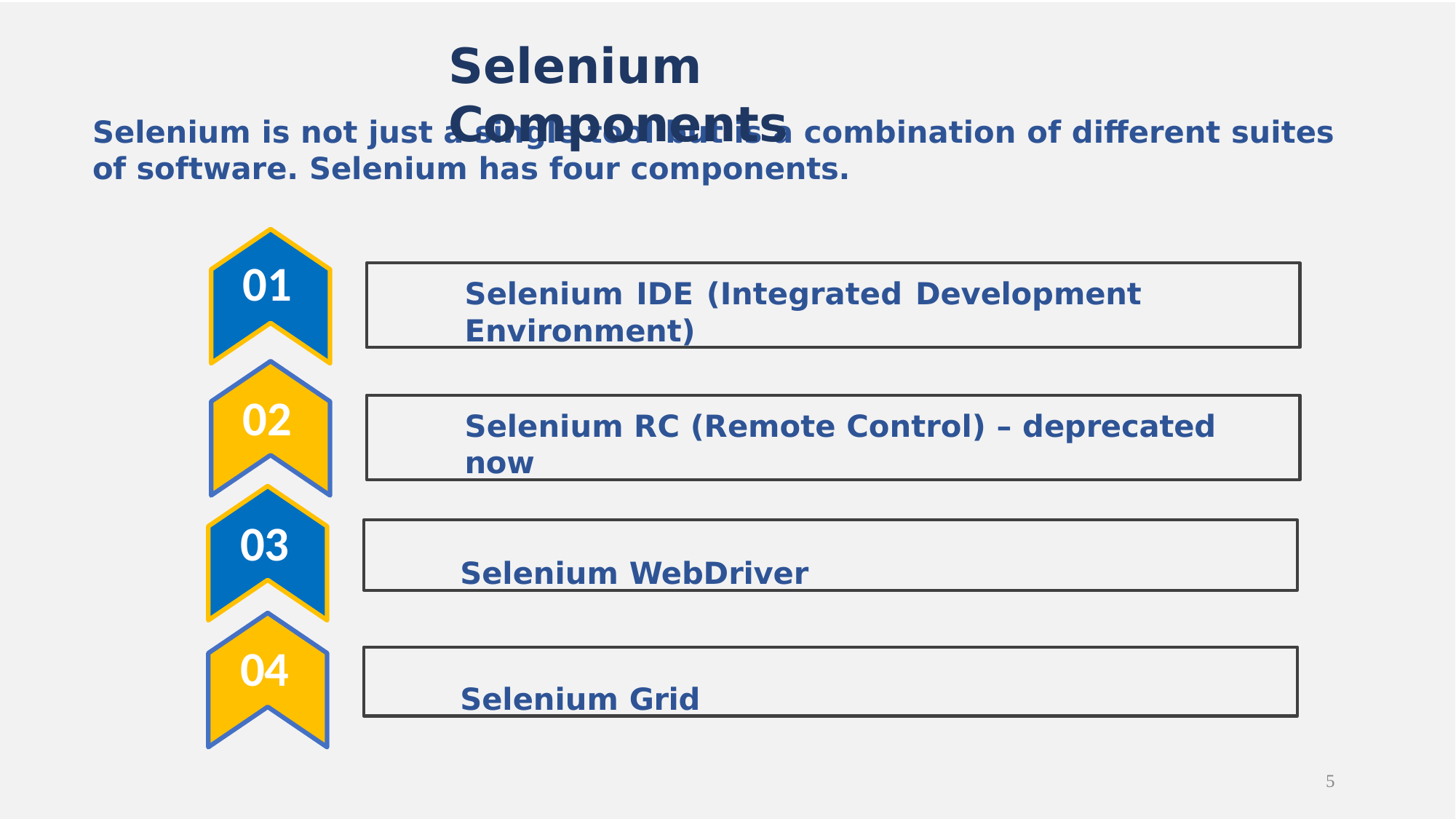

# Selenium Components
Selenium is not just a single tool but is a combination of different suites of software. Selenium has four components.

01
Selenium IDE (Integrated Development Environment)

02
Selenium RC (Remote Control) – deprecated now

03
Selenium WebDriver

04
Selenium Grid
5